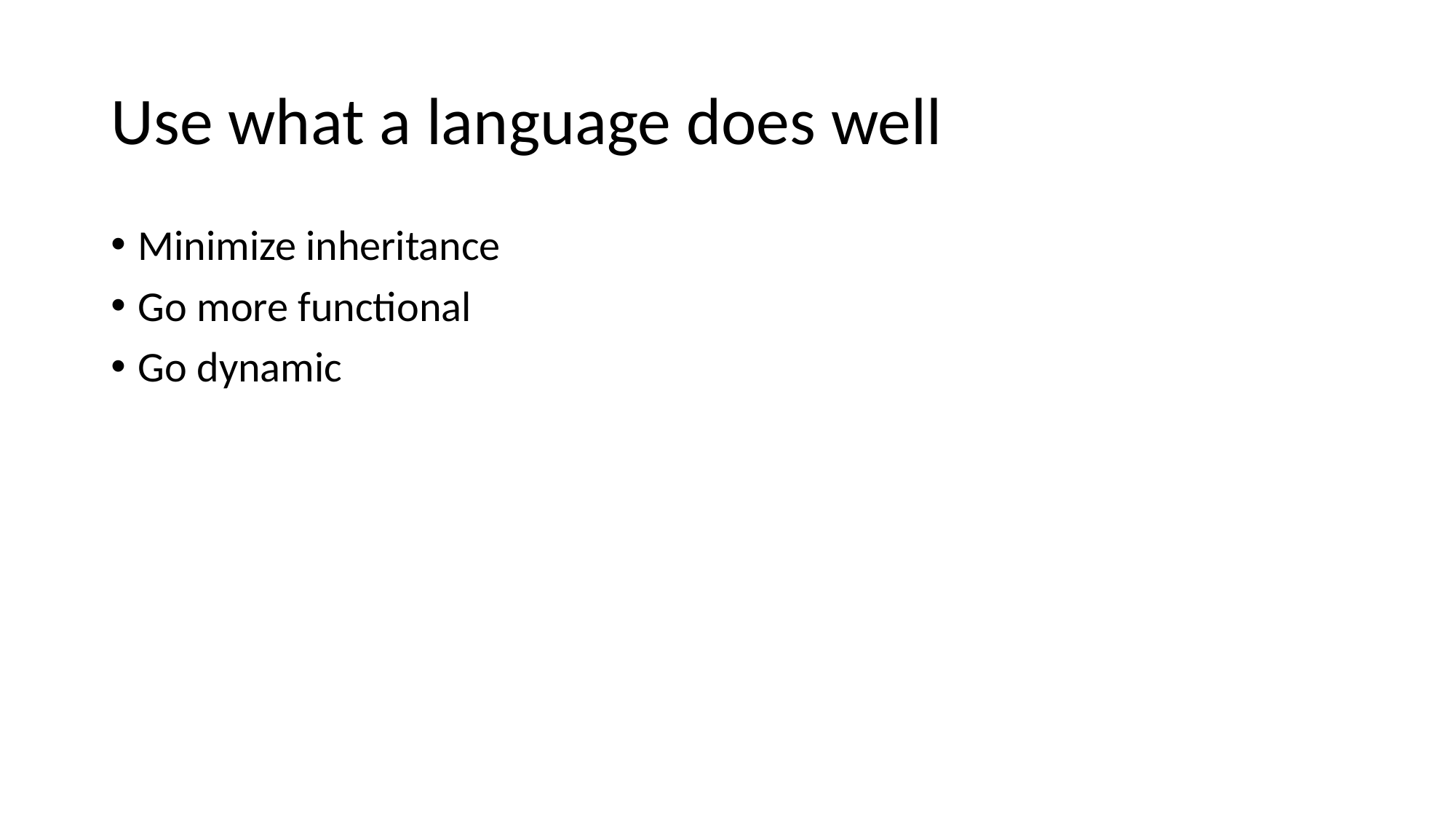

# Use what a language does well
Minimize inheritance
Go more functional
Go dynamic